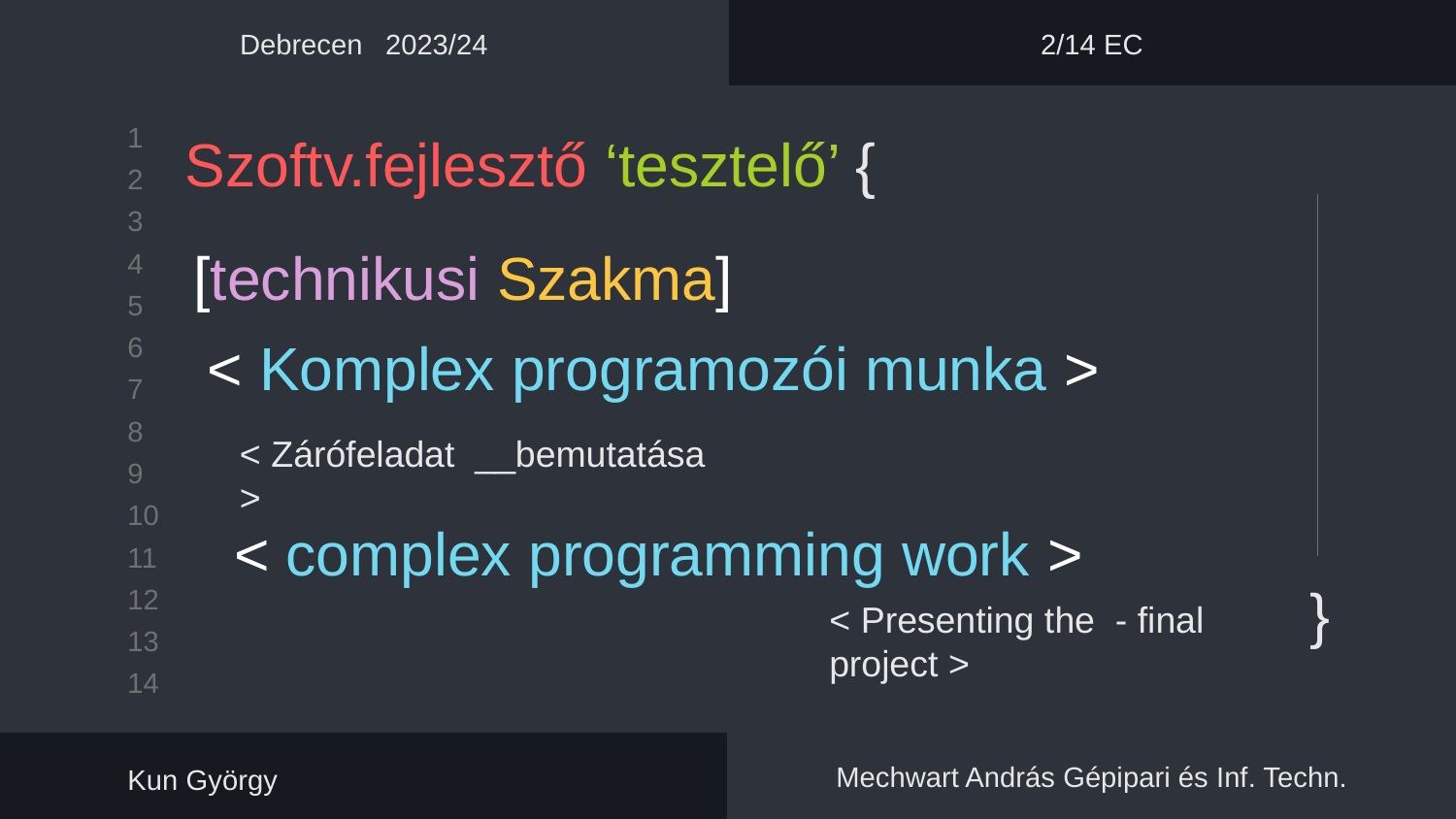

Debrecen	2023/24
2/14 EC
# Szoftv.fejlesztő ‘tesztelő’ {
}
[technikusi Szakma]
< Komplex programozói munka >
< Zárófeladat  __bemutatása >
< complex programming work >
< Presenting the  - final project >
Kun György
Mechwart András Gépipari és Inf. Techn.